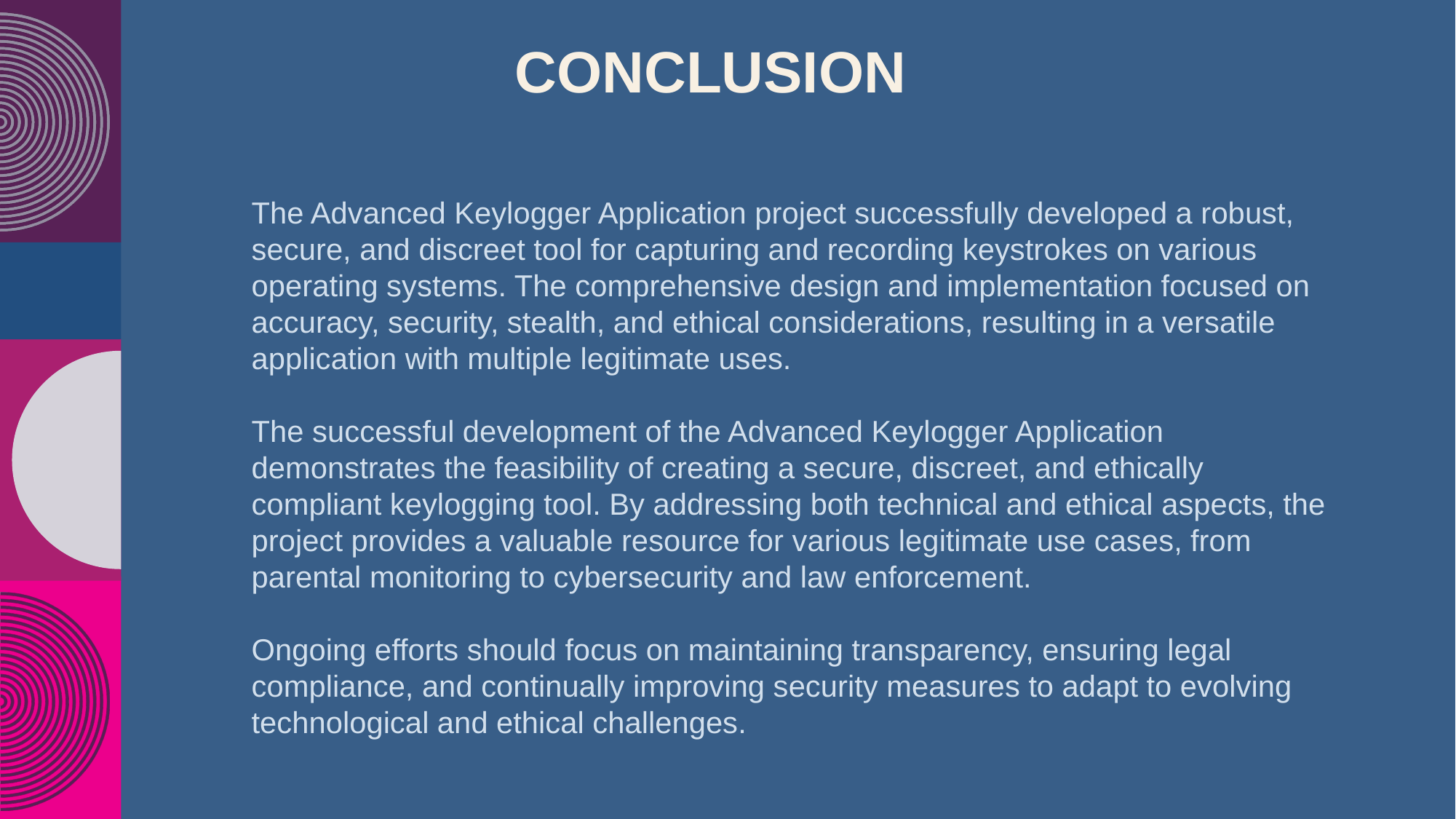

conclusion
The Advanced Keylogger Application project successfully developed a robust, secure, and discreet tool for capturing and recording keystrokes on various operating systems. The comprehensive design and implementation focused on accuracy, security, stealth, and ethical considerations, resulting in a versatile application with multiple legitimate uses.

The successful development of the Advanced Keylogger Application demonstrates the feasibility of creating a secure, discreet, and ethically compliant keylogging tool. By addressing both technical and ethical aspects, the project provides a valuable resource for various legitimate use cases, from parental monitoring to cybersecurity and law enforcement.

Ongoing efforts should focus on maintaining transparency, ensuring legal compliance, and continually improving security measures to adapt to evolving technological and ethical challenges.